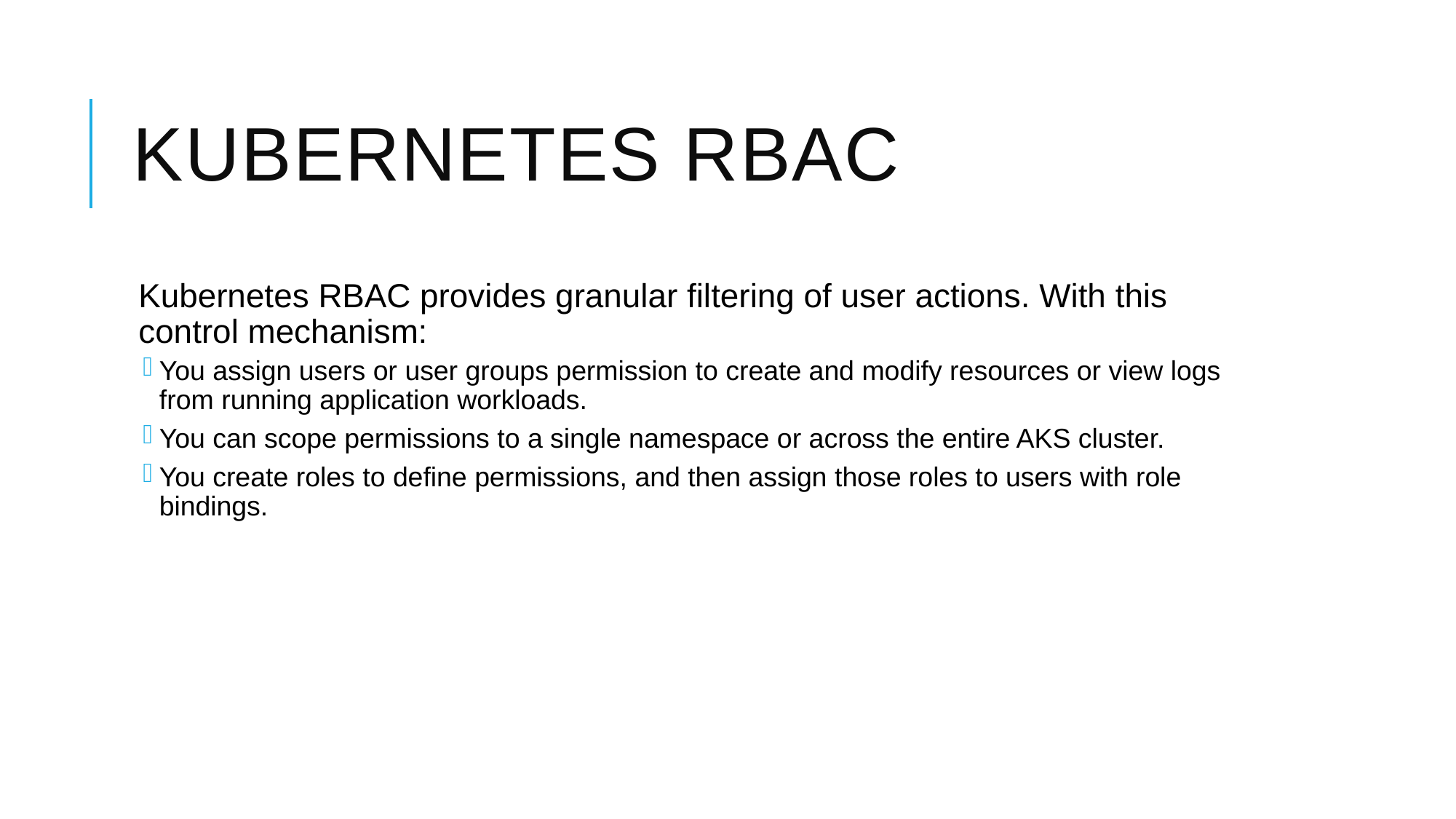

# Kubernetes RBAC
Kubernetes RBAC provides granular filtering of user actions. With this control mechanism:
You assign users or user groups permission to create and modify resources or view logs from running application workloads.
You can scope permissions to a single namespace or across the entire AKS cluster.
You create roles to define permissions, and then assign those roles to users with role bindings.